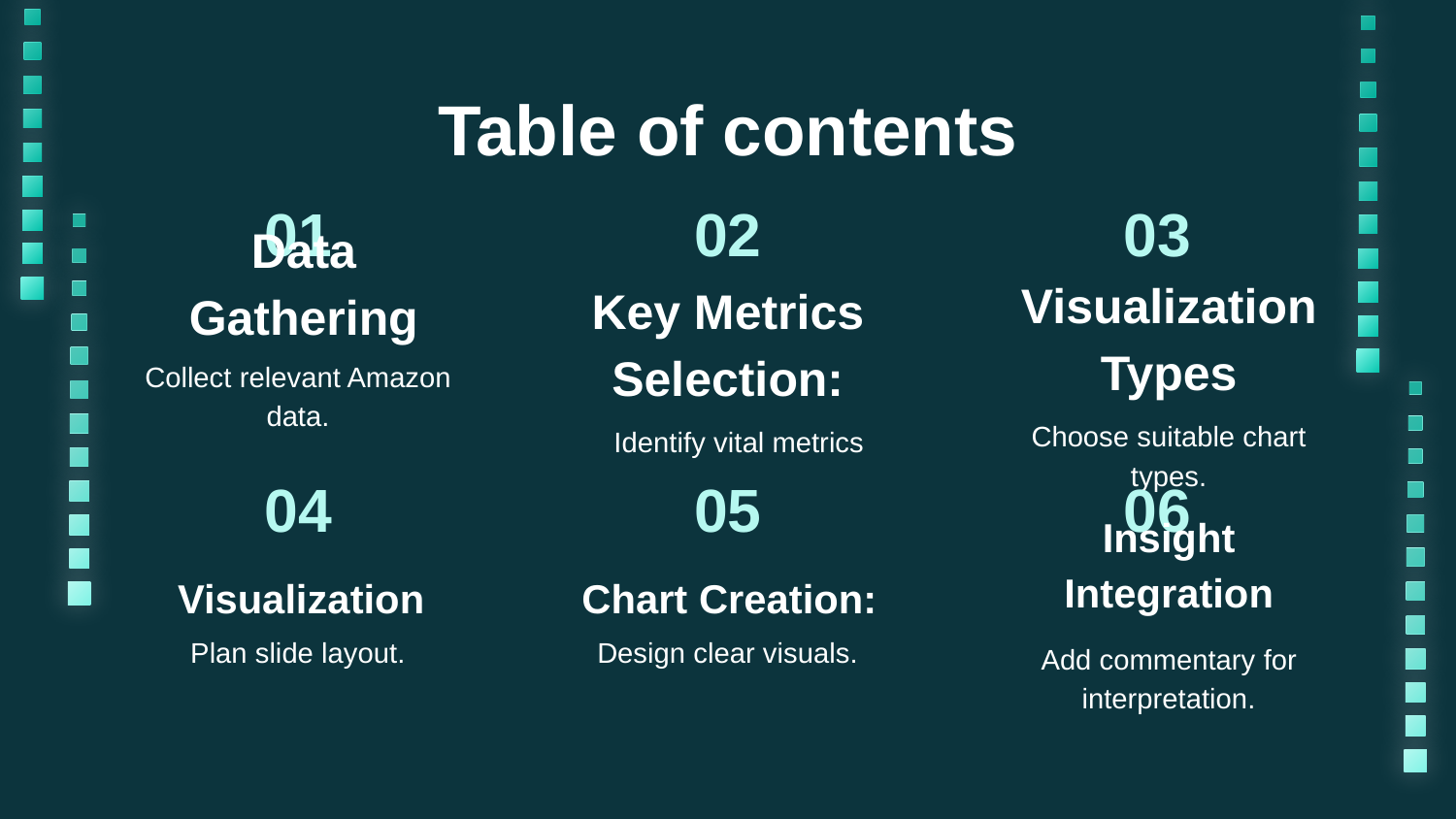

# Table of contents
01
02
03
Data Gathering
Visualization Types
Collect relevant Amazon data.
Key Metrics Selection:
Choose suitable chart types.
Identify vital metrics
04
05
06
Insight Integration
Visualization
Chart Creation:
Plan slide layout.
Design clear visuals.
Add commentary for interpretation.